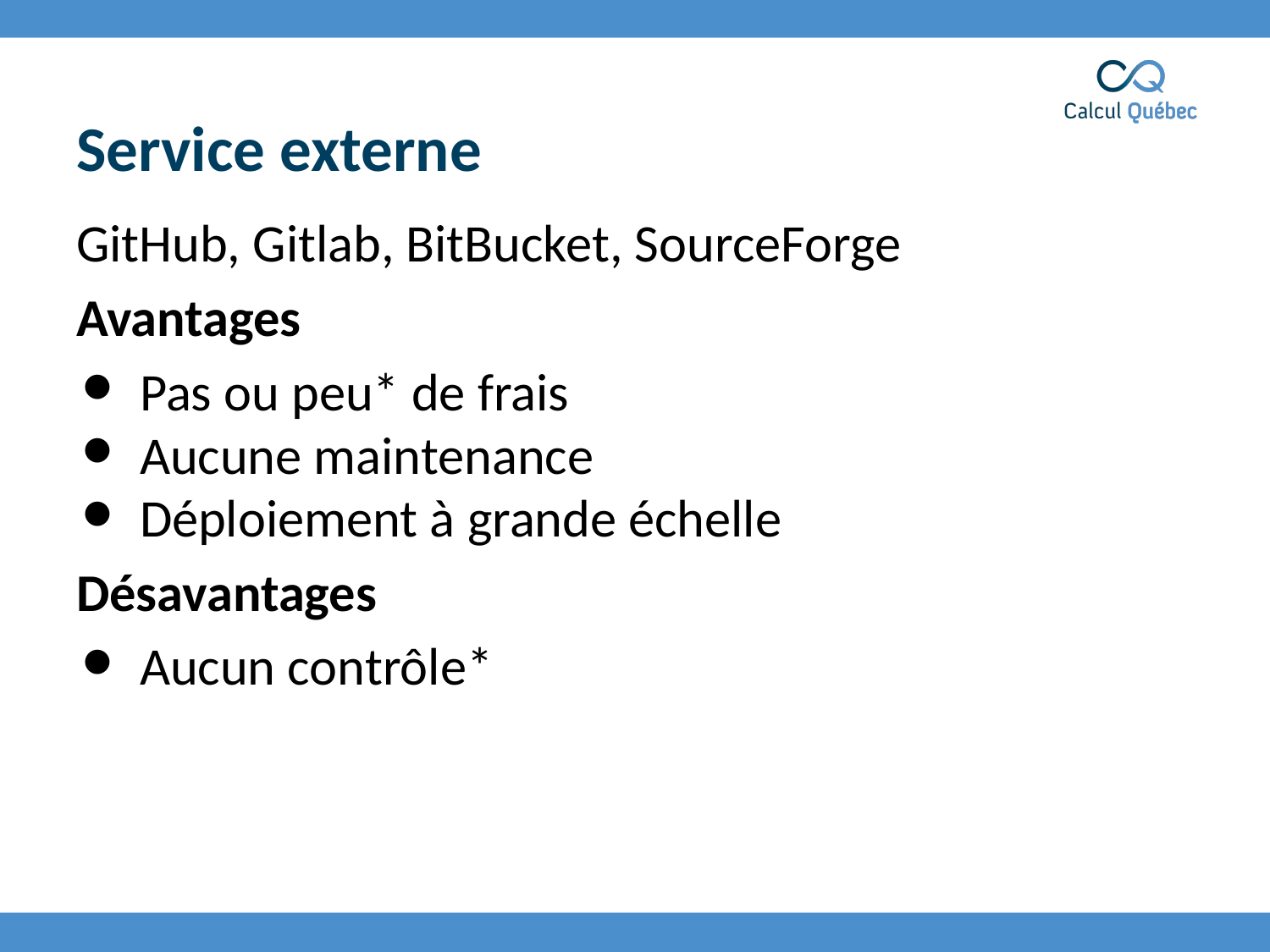

# Service externe
GitHub, Gitlab, BitBucket, SourceForge
Avantages
Pas ou peu* de frais
Aucune maintenance
Déploiement à grande échelle
Désavantages
Aucun contrôle*